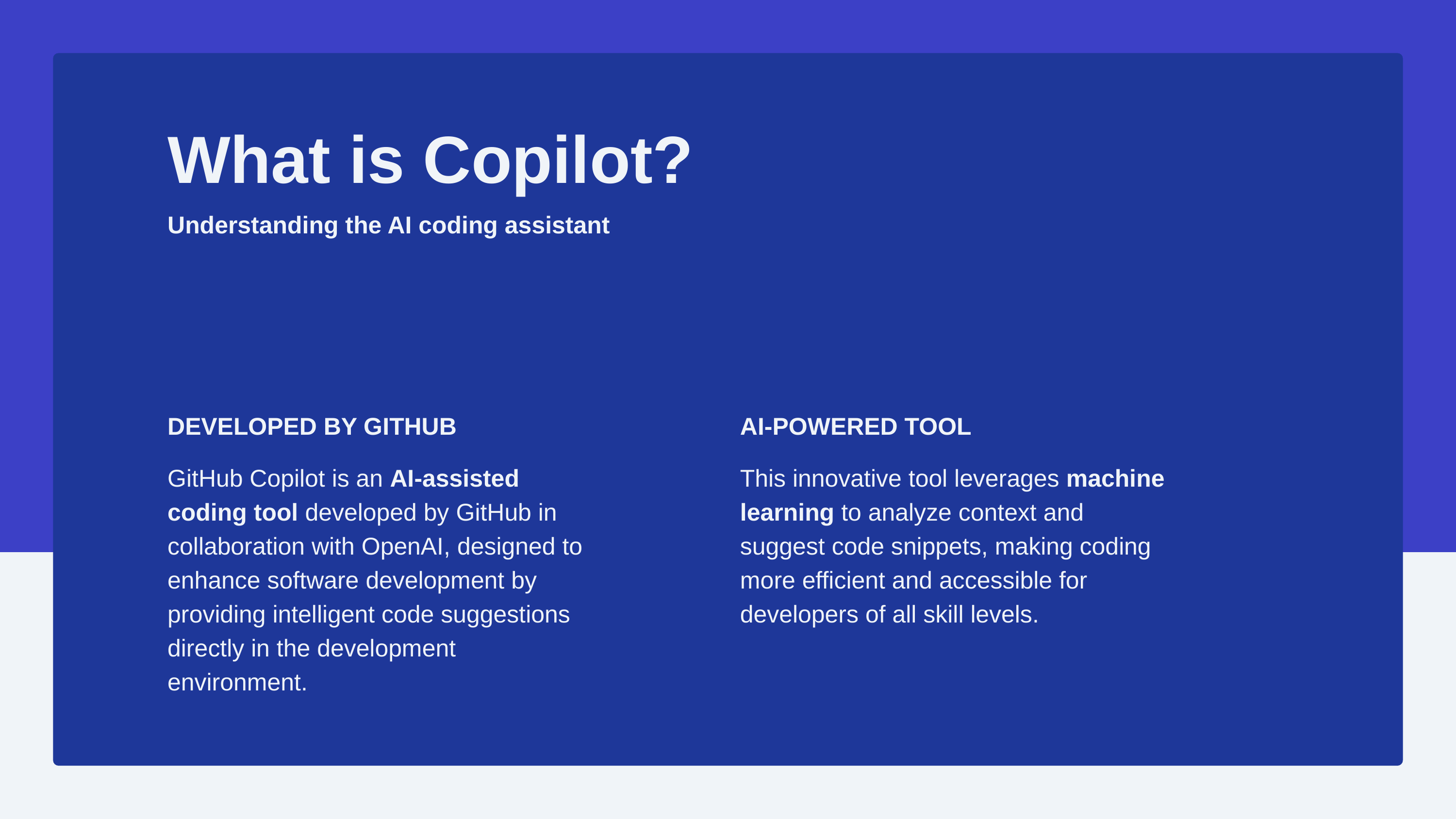

What is Copilot?
Understanding the AI coding assistant
DEVELOPED BY GITHUB
GitHub Copilot is an AI-assisted coding tool developed by GitHub in collaboration with OpenAI, designed to enhance software development by providing intelligent code suggestions directly in the development environment.
AI-POWERED TOOL
This innovative tool leverages machine learning to analyze context and suggest code snippets, making coding more efficient and accessible for developers of all skill levels.